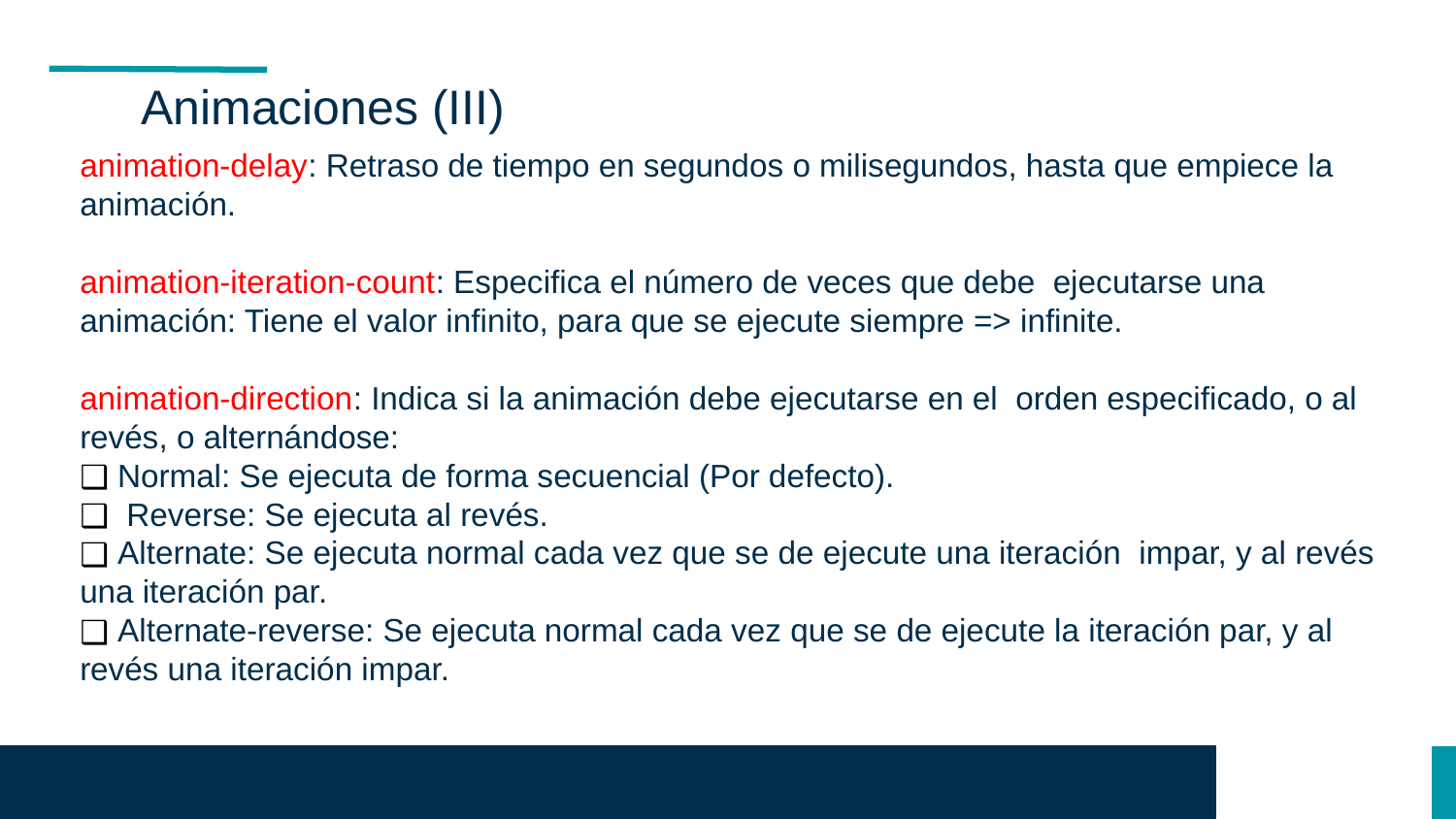

Animaciones (III)
animation-delay: Retraso de tiempo en segundos o milisegundos, hasta que empiece la animación.

animation-iteration-count: Especifica el número de veces que debe  ejecutarse una animación: Tiene el valor infinito, para que se ejecute siempre => infinite.

animation-direction: Indica si la animación debe ejecutarse en el  orden especificado, o al revés, o alternándose:
 Normal: Se ejecuta de forma secuencial (Por defecto).
  Reverse: Se ejecuta al revés.
 Alternate: Se ejecuta normal cada vez que se de ejecute una iteración  impar, y al revés una iteración par.
 Alternate-reverse: Se ejecuta normal cada vez que se de ejecute la iteración par, y al revés una iteración impar.